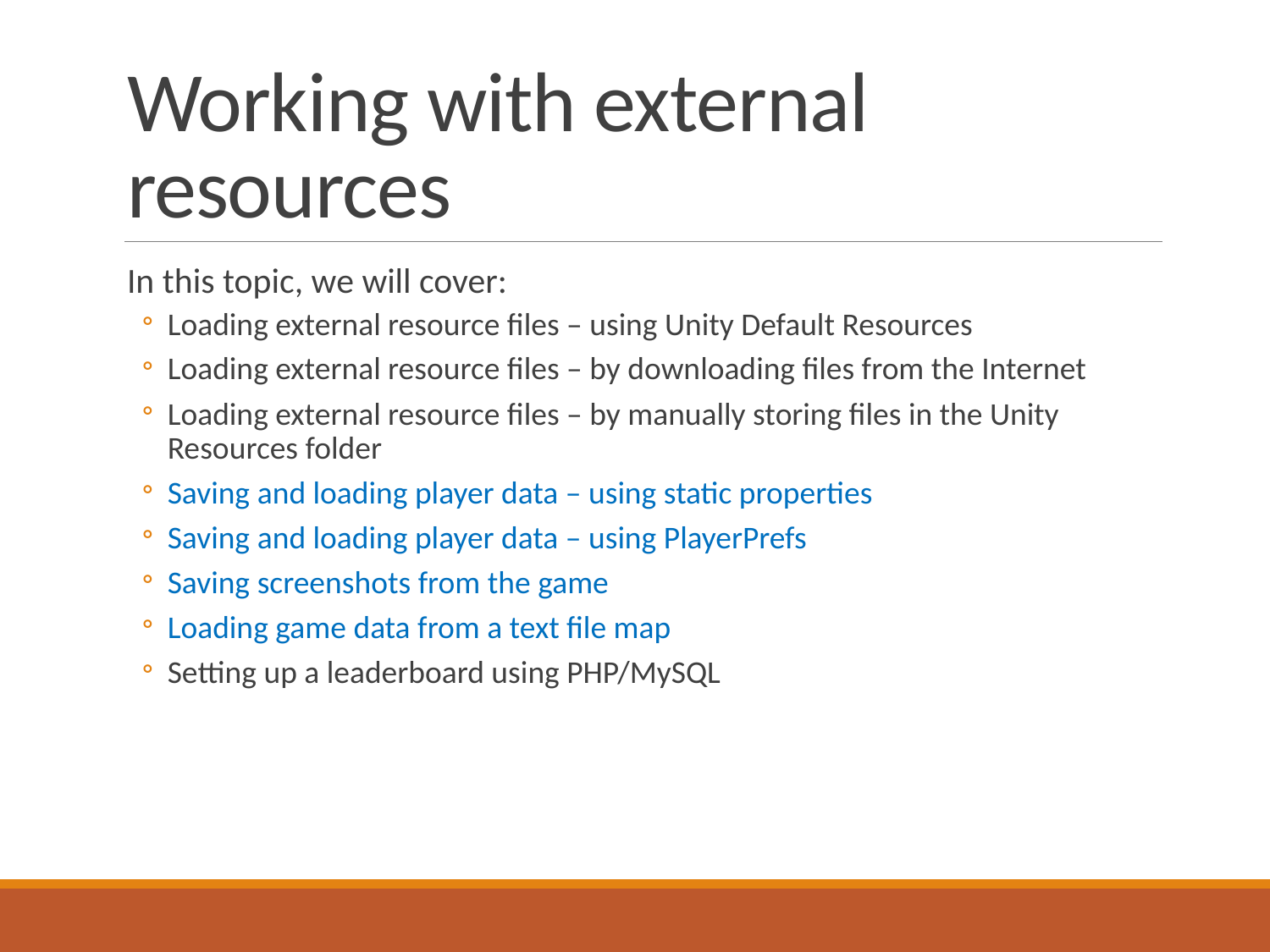

# Working with external resources
In this topic, we will cover:
Loading external resource files – using Unity Default Resources
Loading external resource files – by downloading files from the Internet
Loading external resource files – by manually storing files in the Unity Resources folder
Saving and loading player data – using static properties
Saving and loading player data – using PlayerPrefs
Saving screenshots from the game
Loading game data from a text file map
Setting up a leaderboard using PHP/MySQL